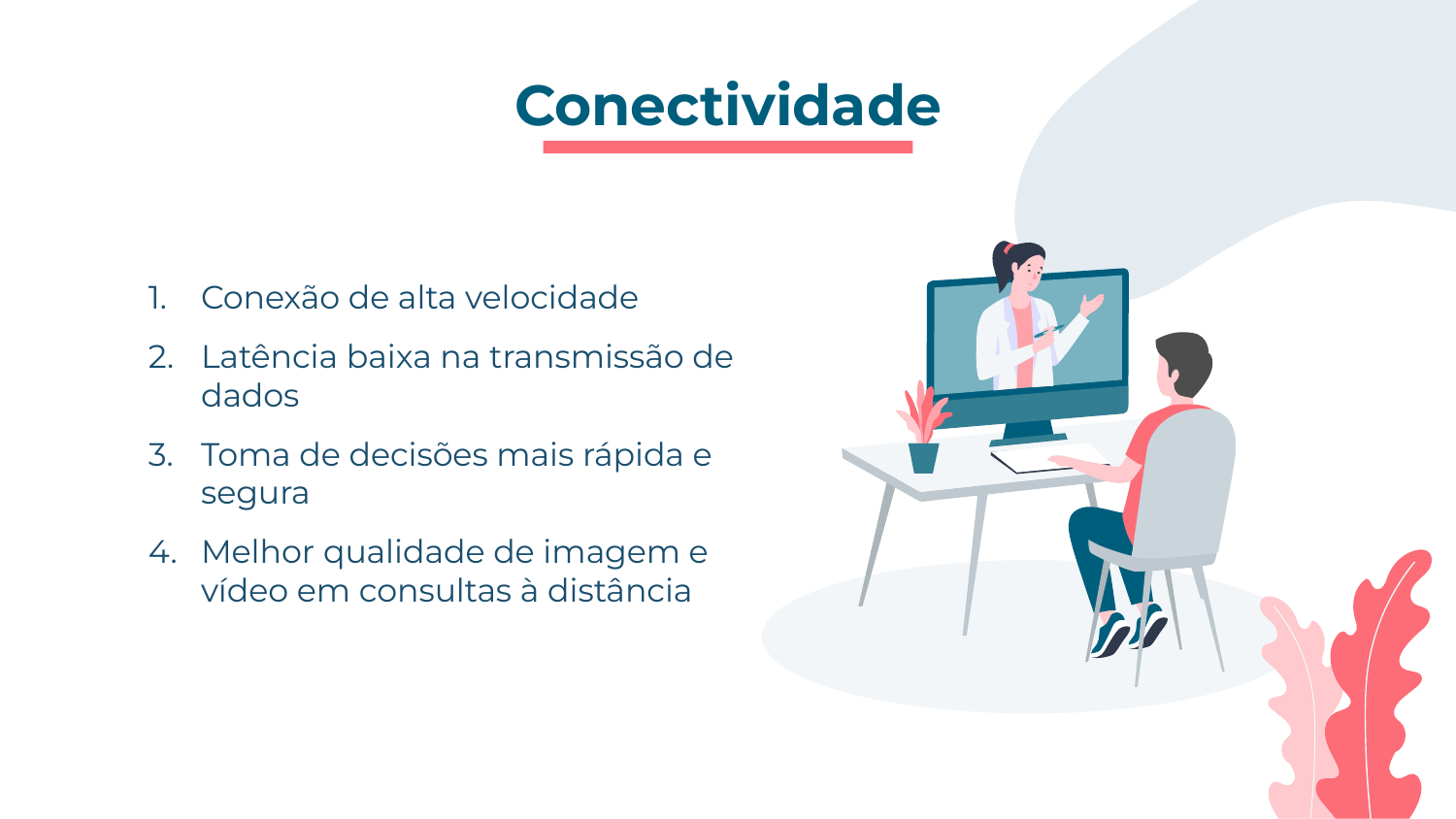

# Conectividade

Conexão de alta velocidade
Latência baixa na transmissão de dados
Toma de decisões mais rápida e segura
Melhor qualidade de imagem e vídeo em consultas à distância